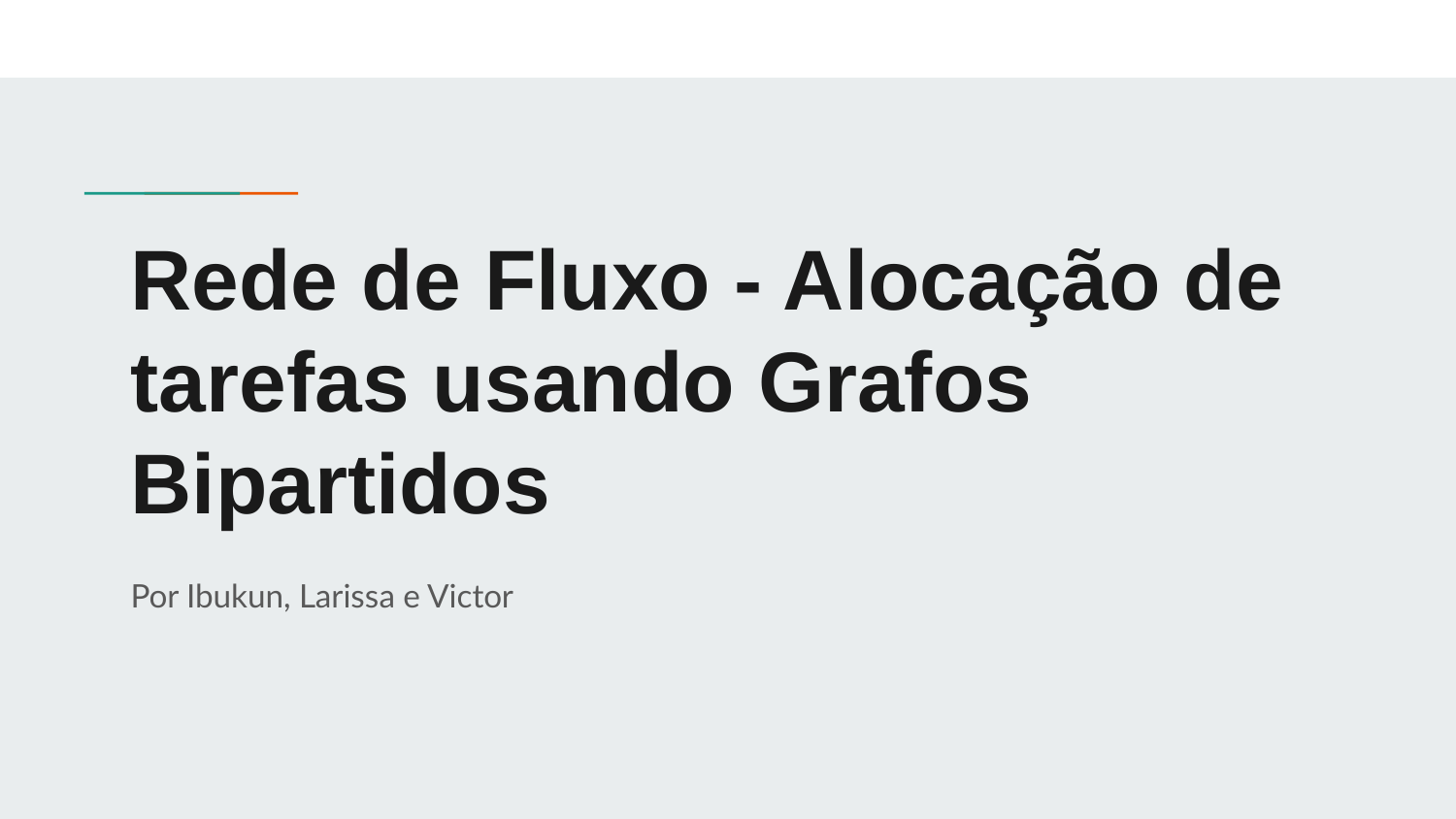

# Rede de Fluxo - Alocação de tarefas usando Grafos Bipartidos
Por Ibukun, Larissa e Victor